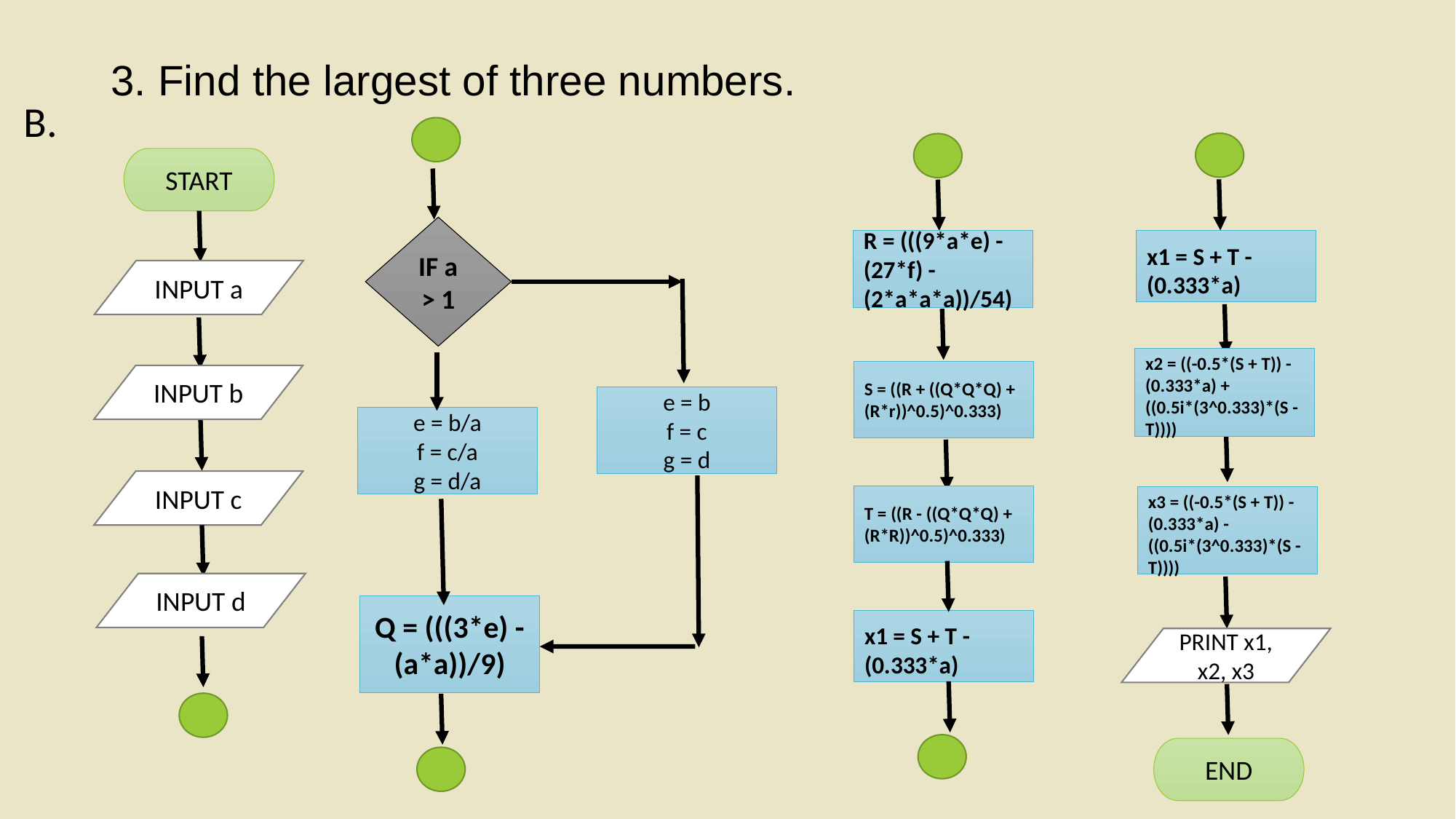

# 3. Find the largest of three numbers.
B.

IF a > 1
e = b/a
f = c/a
g = d/a
Q = (((3*e) - (a*a))/9)
e = b
f = c
g = d

START
INPUT a
INPUT b
INPUT c
INPUT d

x1 = S + T - (0.333*a)

R = (((9*a*e) - (27*f) - (2*a*a*a))/54)

x2 = ((-0.5*(S + T)) - (0.333*a) + ((0.5i*(3^0.333)*(S - T))))

S = ((R + ((Q*Q*Q) + (R*r))^0.5)^0.333)
T = ((R - ((Q*Q*Q) + (R*R))^0.5)^0.333)

x3 = ((-0.5*(S + T)) - (0.333*a) - ((0.5i*(3^0.333)*(S - T))))

x1 = S + T - (0.333*a)

PRINT x1, x2, x3

END